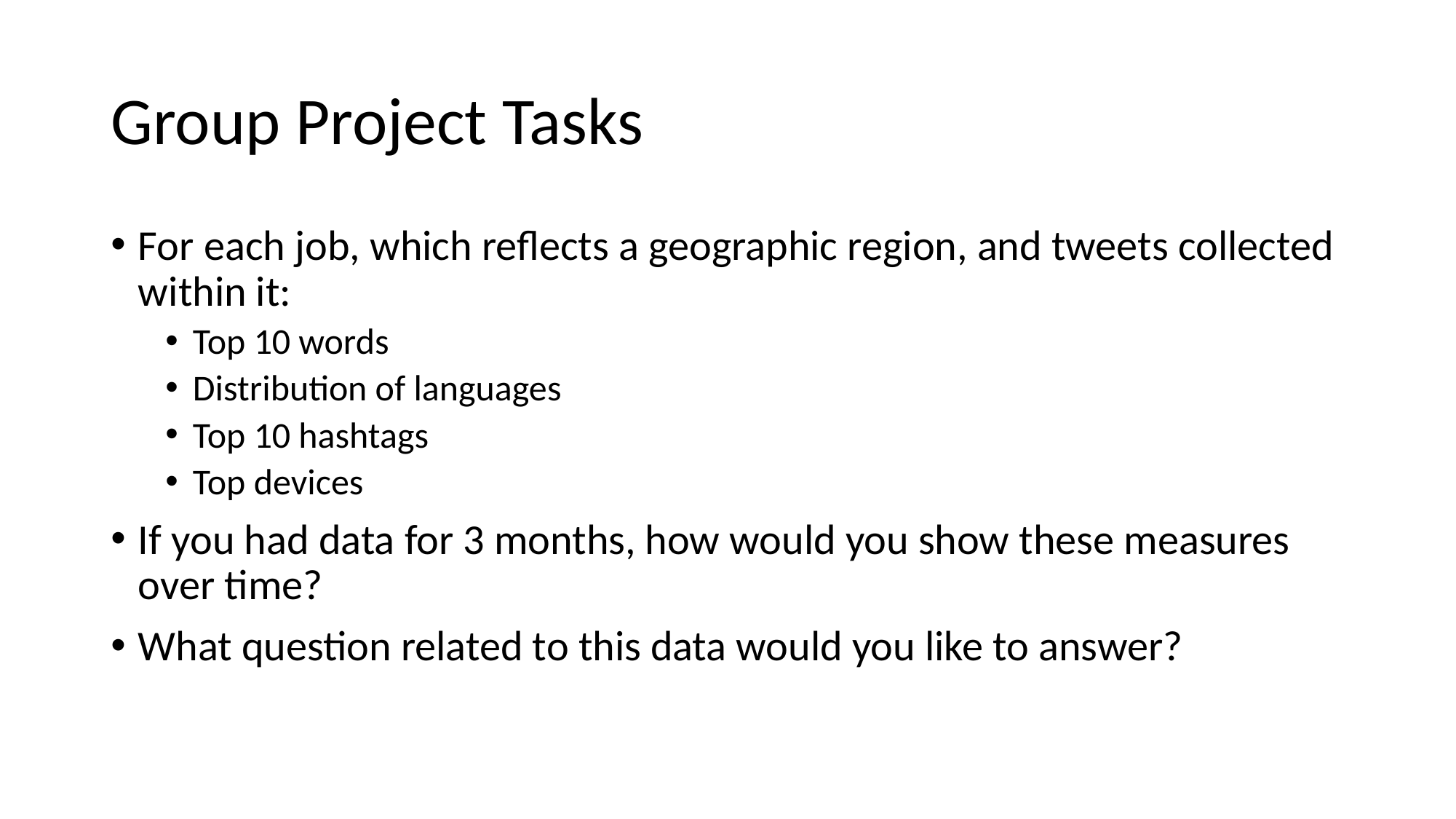

# Group Project Tasks
For each job, which reflects a geographic region, and tweets collected within it:
Top 10 words
Distribution of languages
Top 10 hashtags
Top devices
If you had data for 3 months, how would you show these measures over time?
What question related to this data would you like to answer?